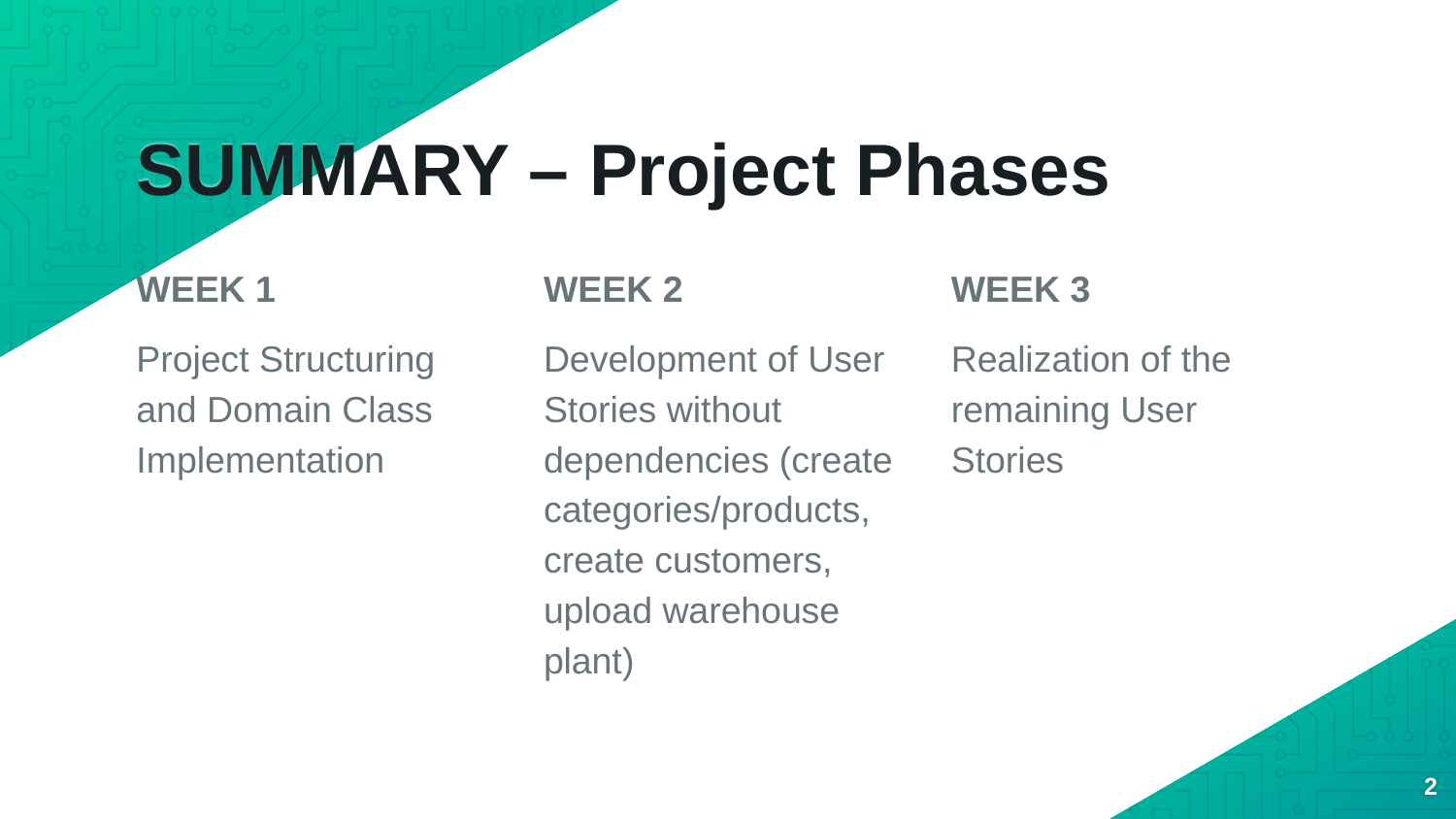

# SUMMARY – Project Phases
WEEK 1
Project Structuring and Domain Class Implementation
WEEK 2
Development of User Stories without dependencies (create categories/products, create customers,  upload warehouse plant)
WEEK 3
Realization of the remaining User Stories
2